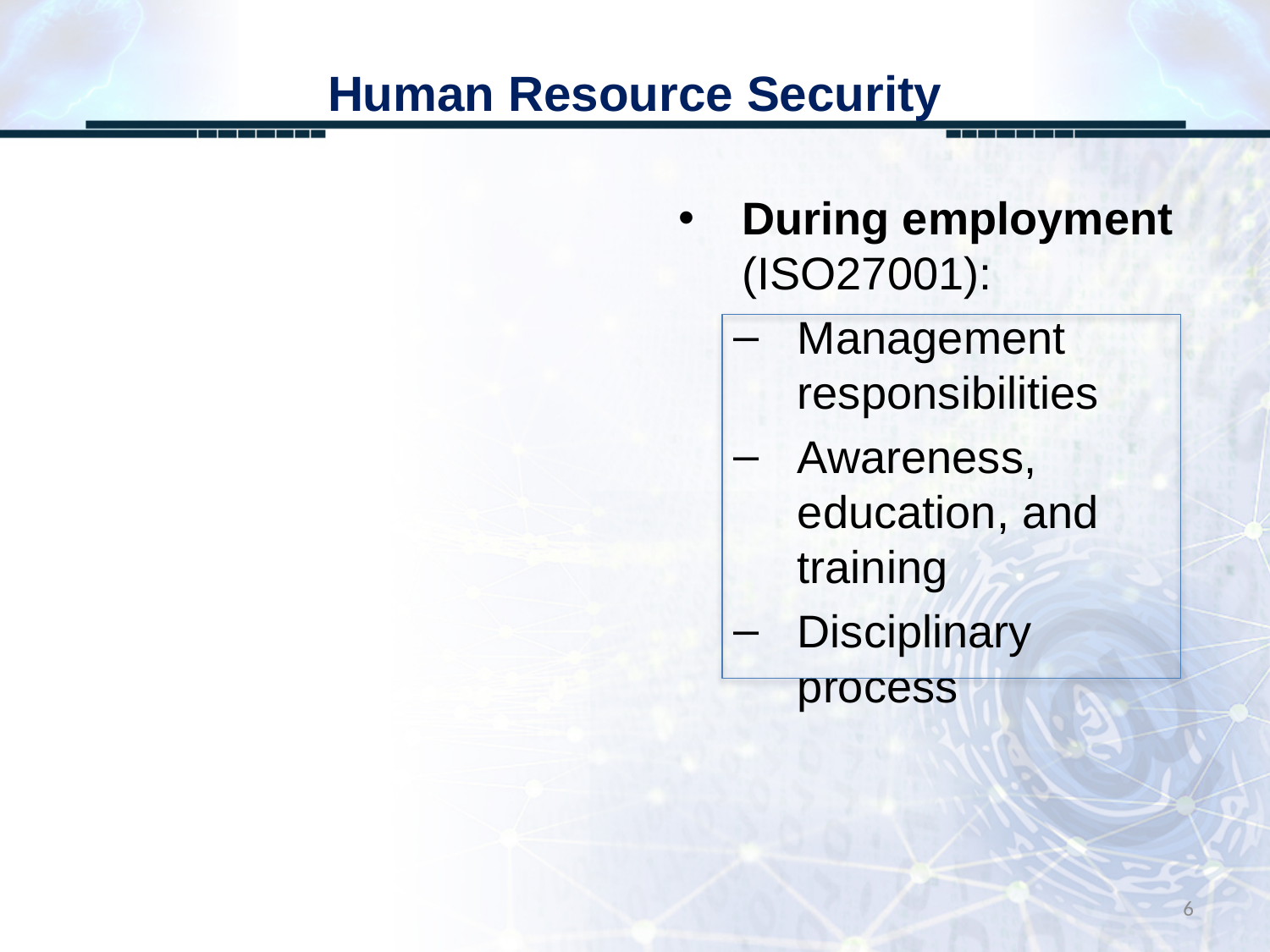

# Human Resource Security
During employment (ISO27001):
Management responsibilities
Awareness, education, and training
Disciplinary process

6